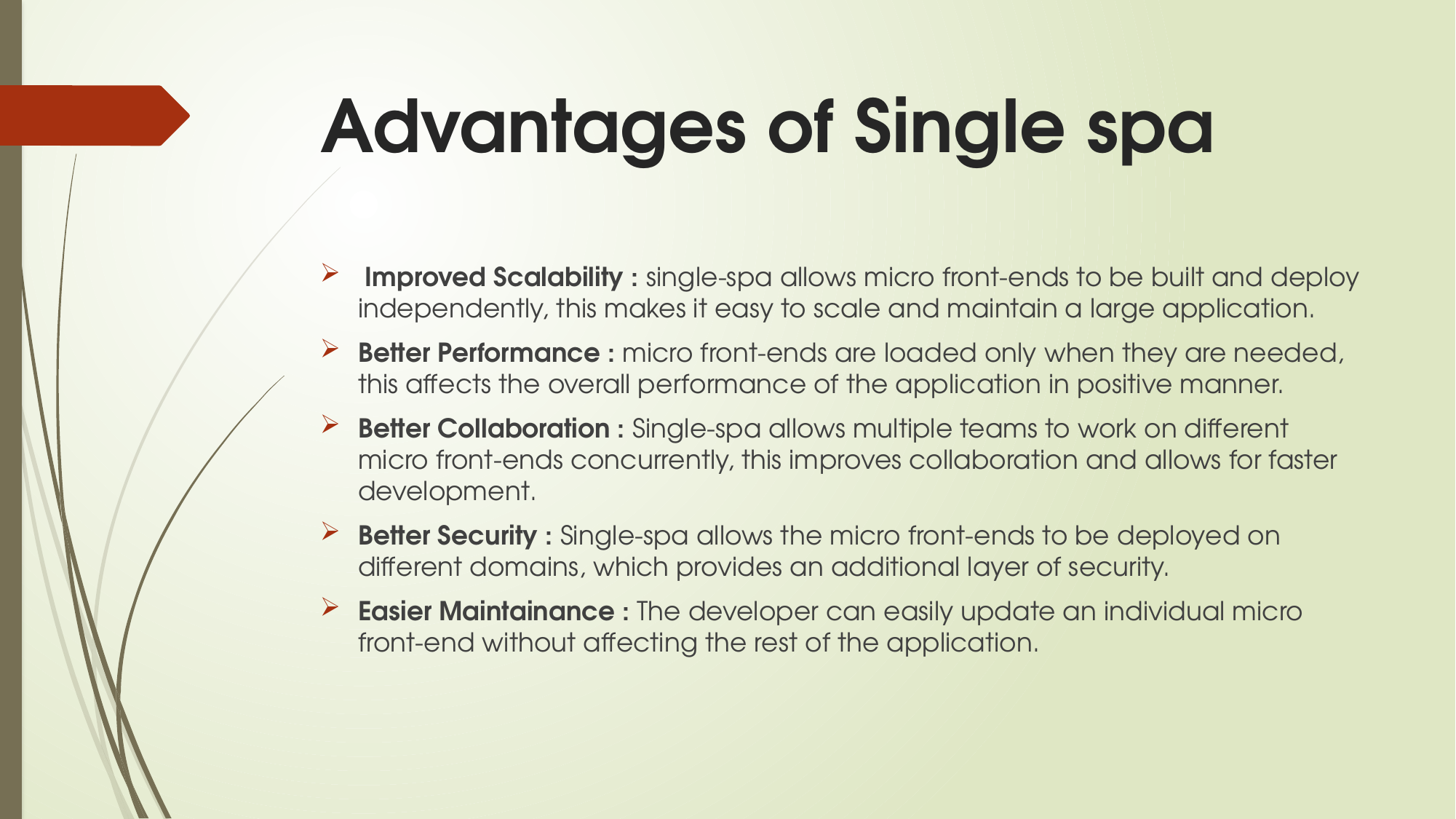

# Advantages of Single spa
 Improved Scalability : single-spa allows micro front-ends to be built and deploy independently, this makes it easy to scale and maintain a large application.
Better Performance : micro front-ends are loaded only when they are needed, this affects the overall performance of the application in positive manner.
Better Collaboration : Single-spa allows multiple teams to work on different micro front-ends concurrently, this improves collaboration and allows for faster development.
Better Security : Single-spa allows the micro front-ends to be deployed on different domains, which provides an additional layer of security.
Easier Maintainance : The developer can easily update an individual micro front-end without affecting the rest of the application.